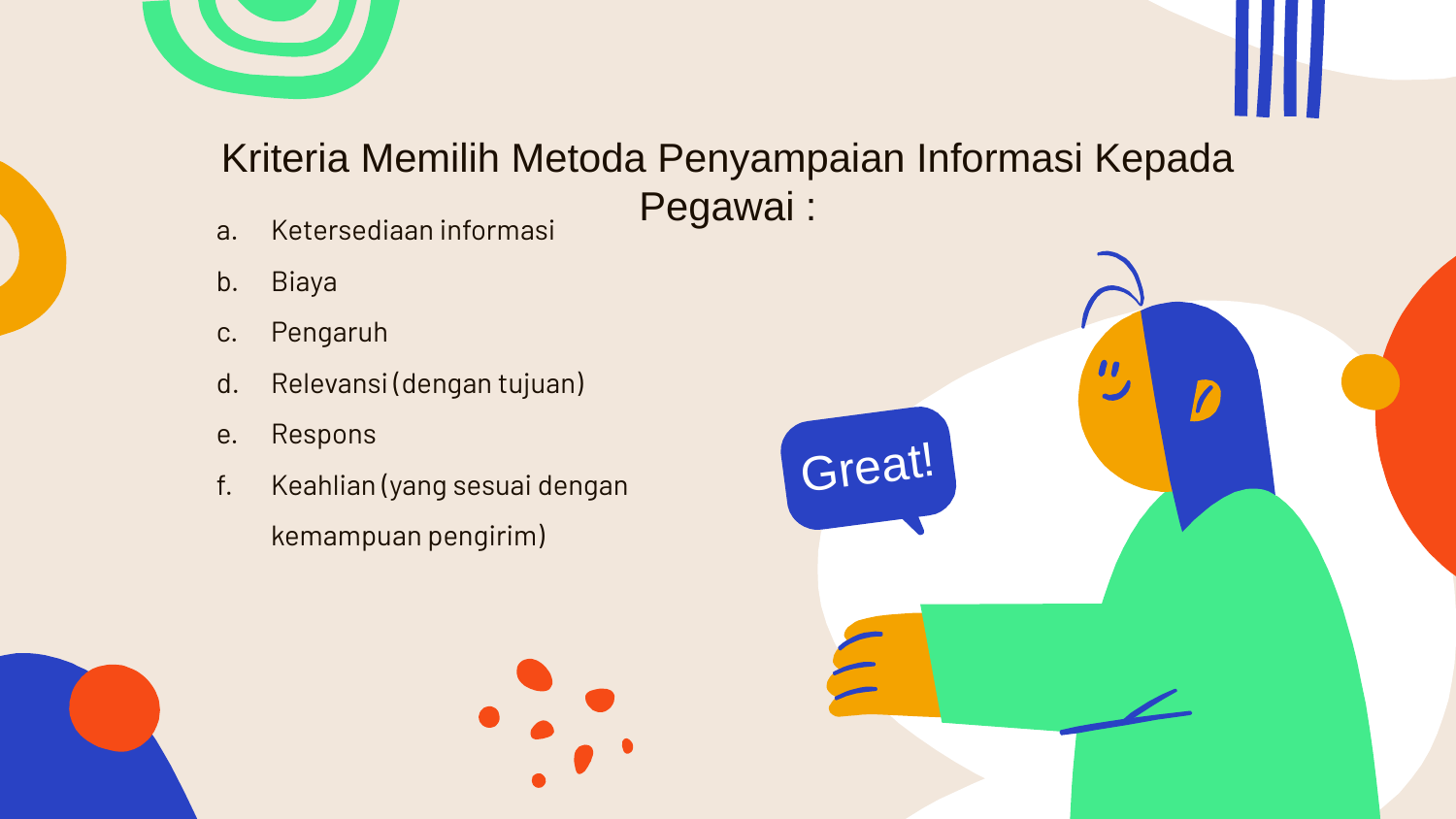

# Kriteria Memilih Metoda Penyampaian Informasi Kepada Pegawai :
Ketersediaan informasi
Biaya
Pengaruh
Relevansi (dengan tujuan)
Respons
Keahlian (yang sesuai dengan kemampuan pengirim)

Great!